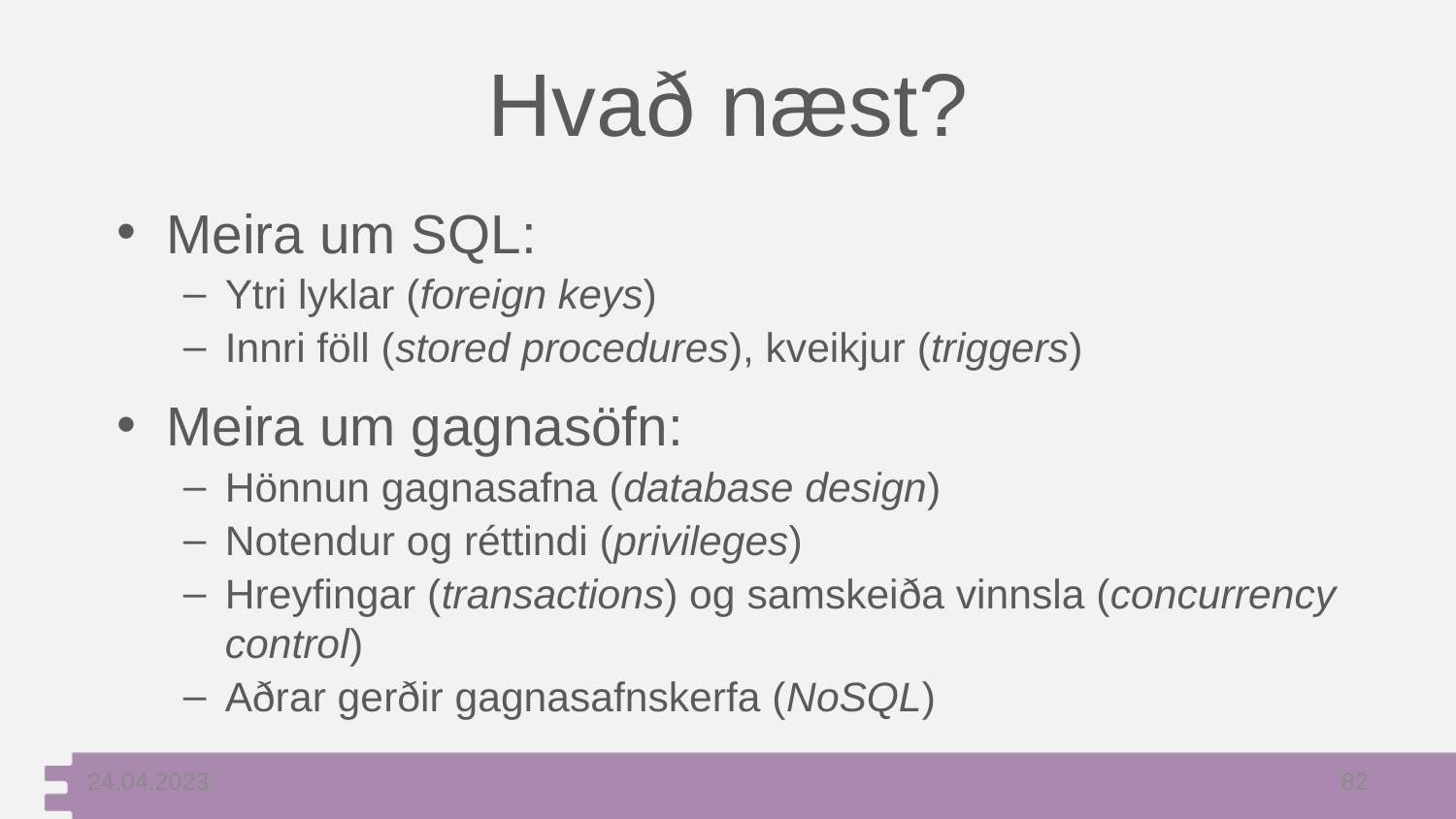

# Hvað næst?
Meira um SQL:
Ytri lyklar (foreign keys)
Innri föll (stored procedures), kveikjur (triggers)
Meira um gagnasöfn:
Hönnun gagnasafna (database design)
Notendur og réttindi (privileges)
Hreyfingar (transactions) og samskeiða vinnsla (concurrency control)
Aðrar gerðir gagnasafnskerfa (NoSQL)
24.04.2023
82